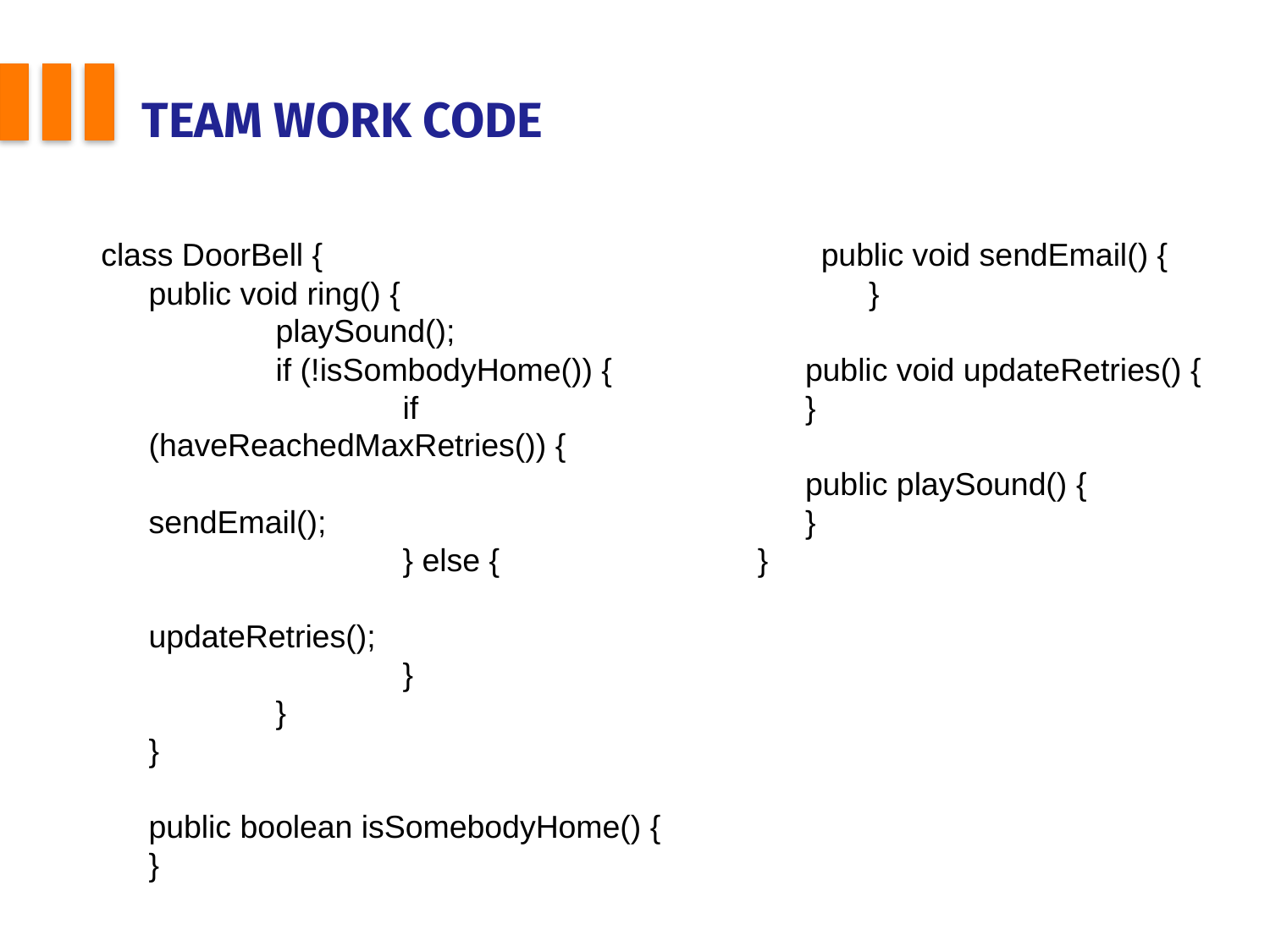

# Team work code
class DoorBell {
	public void ring() {
		playSound();
		if (!isSombodyHome()) {
			if (haveReachedMaxRetries()) {
				sendEmail();
			} else {
				updateRetries();
			}
		}
	}

	public boolean isSomebodyHome() {
	}

public void sendEmail() {
}

	public void updateRetries() {
	}

	public playSound() {
	}
}